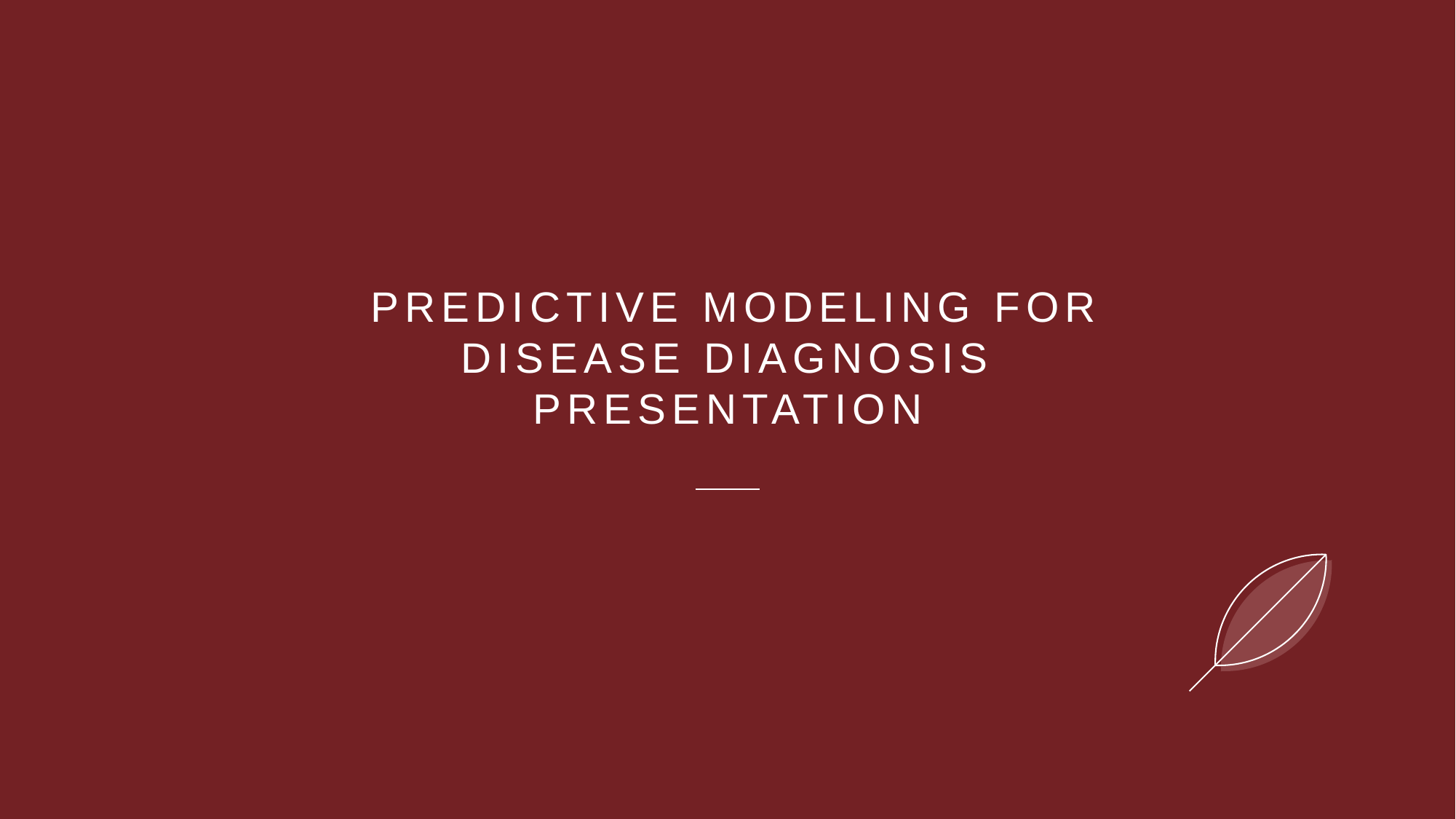

# Predictive Modeling for Disease Diagnosis presentation